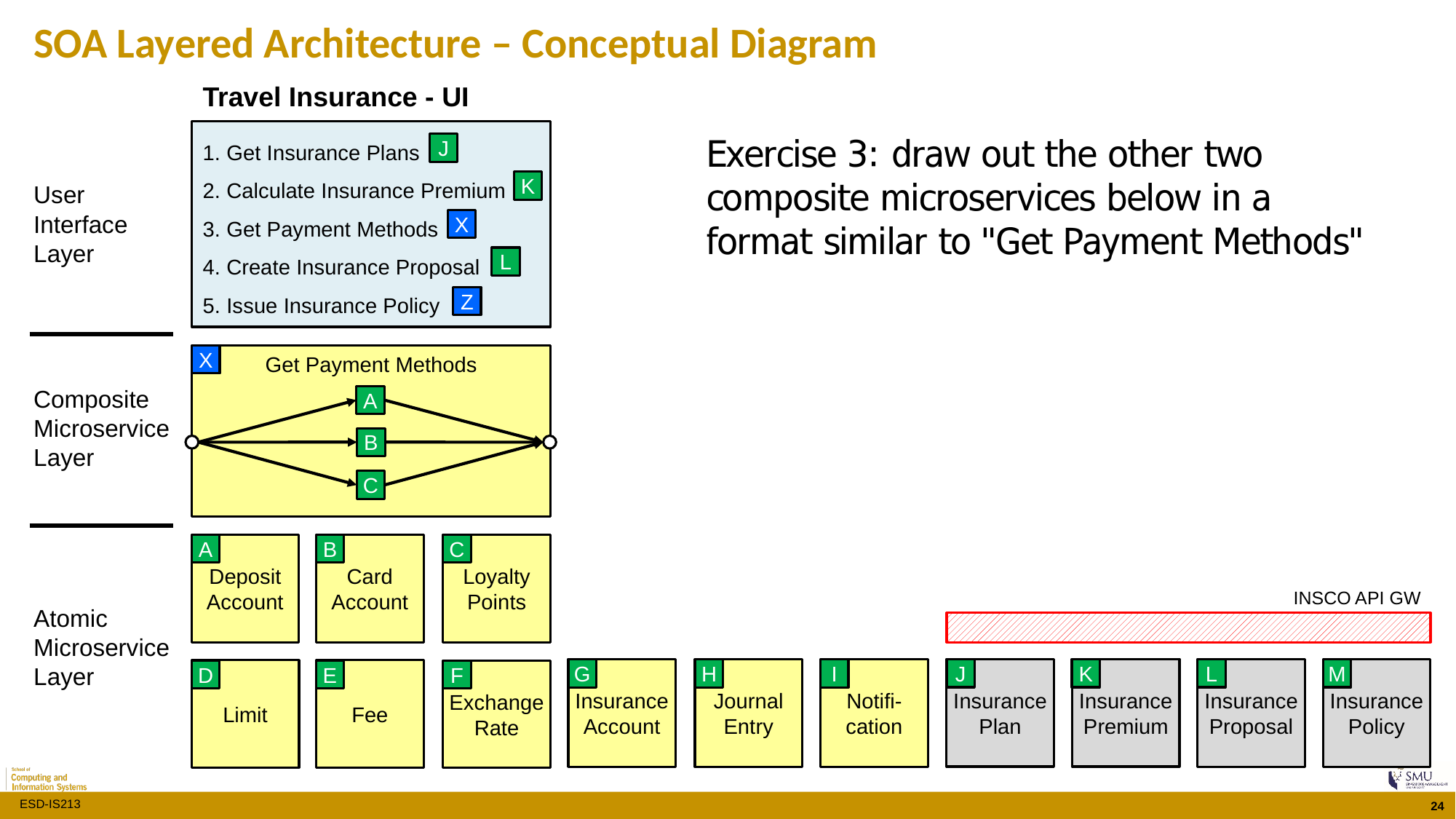

SOA Layered Architecture – Conceptual Diagram
Travel Insurance - UI
1. Get Insurance Plans
2. Calculate Insurance Premium
3. Get Payment Methods
4. Create Insurance Proposal
5. Issue Insurance Policy
Exercise 3: draw out the other two composite microservices below in a format similar to "Get Payment Methods"
J
K
User Interface Layer
X
L
Z
Get Payment Methods
X
Composite Microservice Layer
A
B

C
Deposit Account
A
Card Account
B
C
Loyalty Points
INSCO API GW
Atomic Microservice Layer

Insurance Plan
Insurance Premium
Insurance Proposal
Insurance Policy
J
K
L
M
Journal Entry
Notifi-cation
H
I
Insurance Account
G
Limit
Fee
D
E
Exchange Rate
F